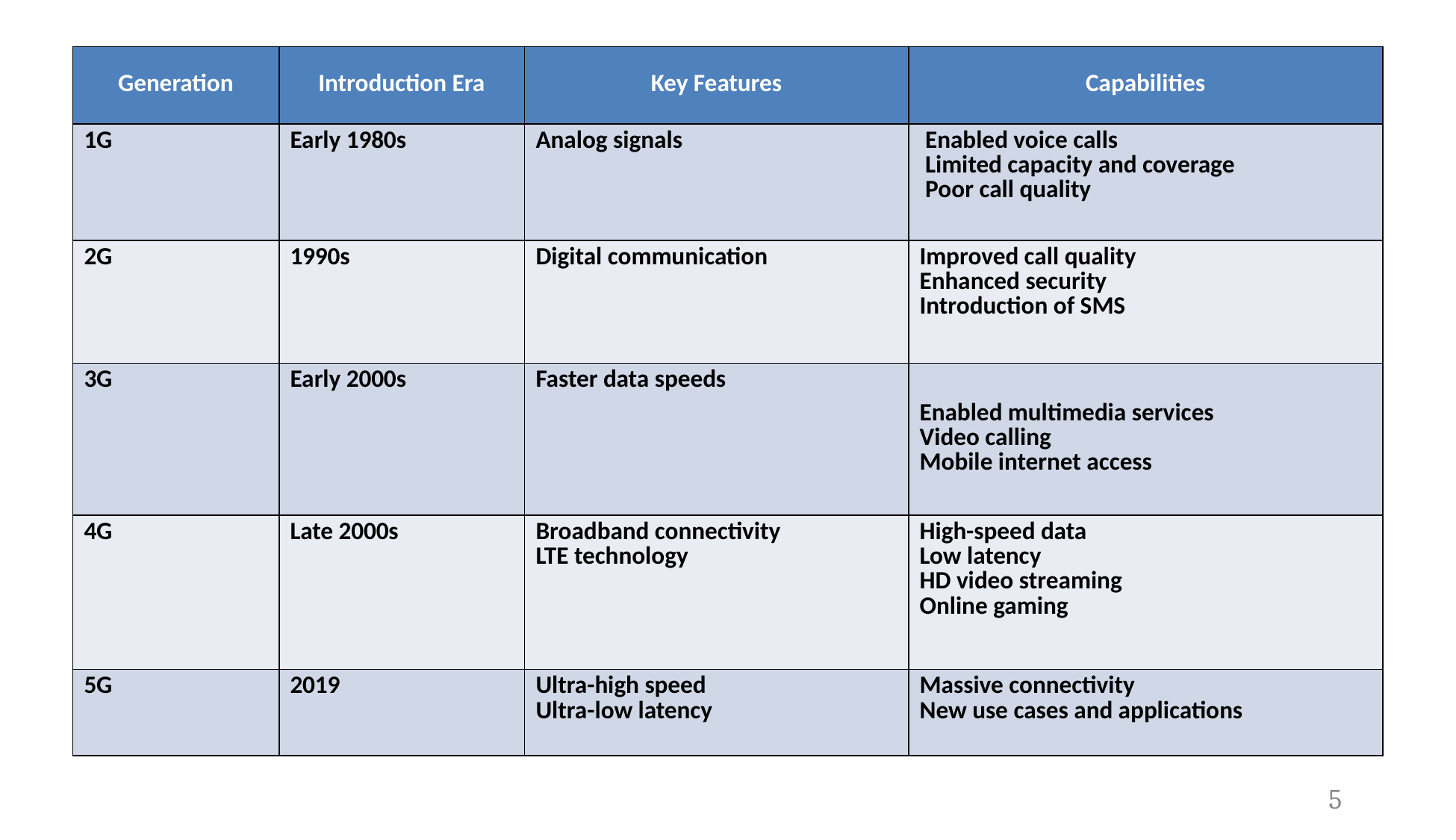

| Generation | Introduction Era | Key Features | Capabilities |
| --- | --- | --- | --- |
| 1G | Early 1980s | Analog signals | Enabled voice calls Limited capacity and coverage Poor call quality |
| 2G | 1990s | Digital communication | Improved call quality Enhanced security Introduction of SMS |
| 3G | Early 2000s | Faster data speeds | Enabled multimedia services Video calling Mobile internet access |
| 4G | Late 2000s | Broadband connectivity LTE technology | High-speed data Low latency HD video streaming Online gaming |
| 5G | 2019 | Ultra-high speed Ultra-low latency | Massive connectivity New use cases and applications |

5